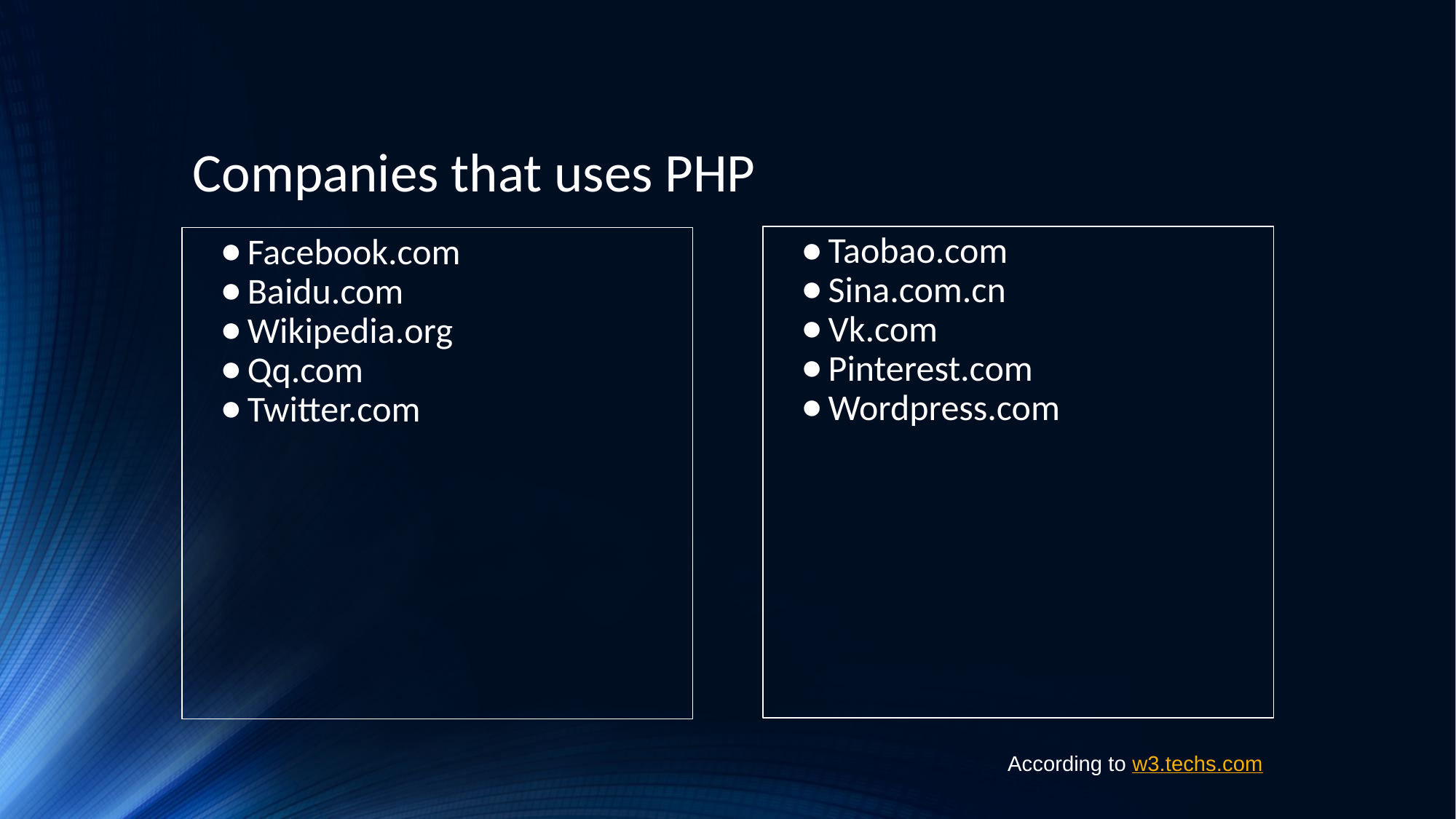

# Companies that uses PHP
Taobao.com
Sina.com.cn
Vk.com
Pinterest.com
Wordpress.com

Facebook.com
Baidu.com
Wikipedia.org
Qq.com
Twitter.com

According to w3.techs.com